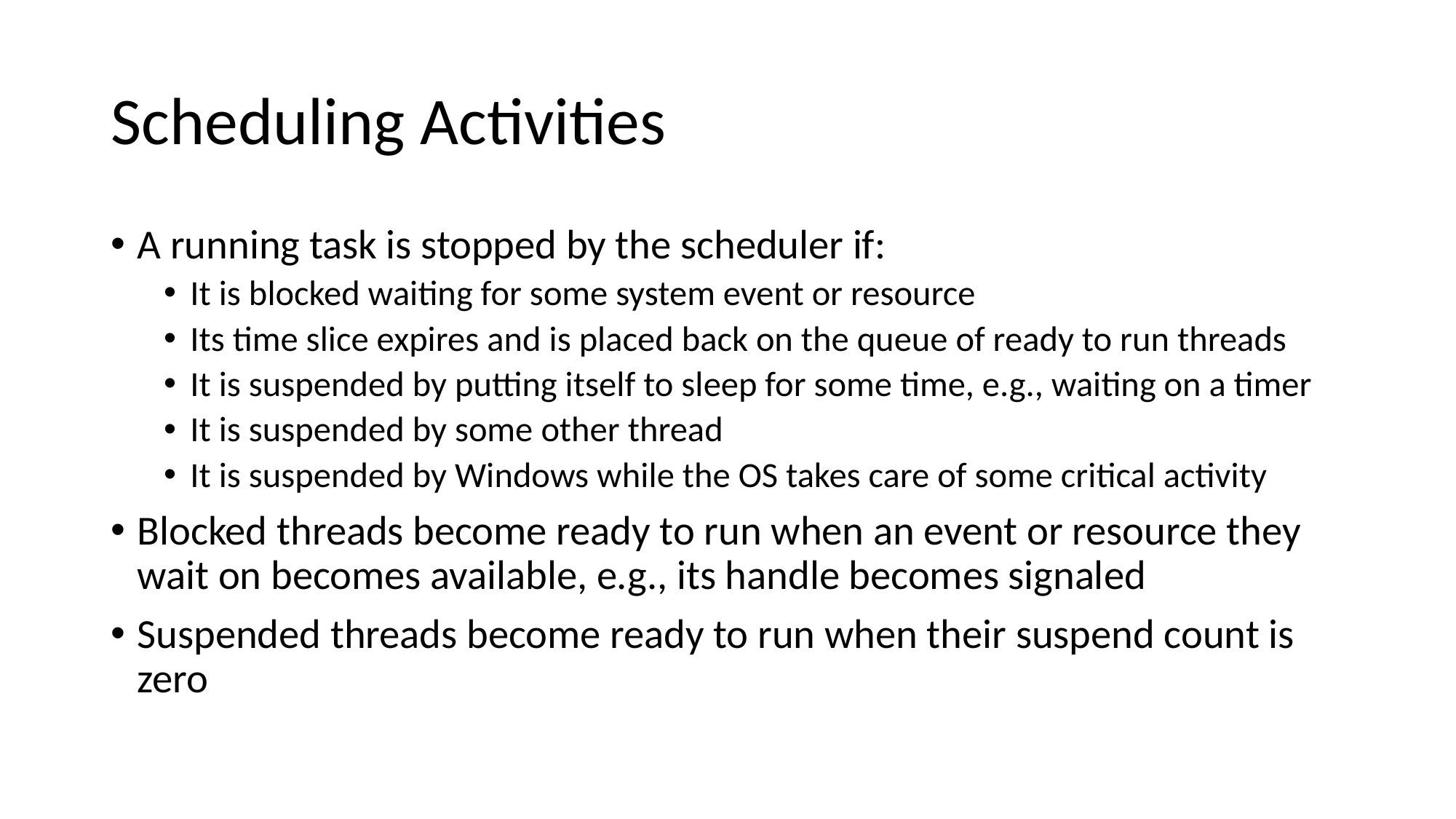

# Scheduling Activities
A running task is stopped by the scheduler if:
It is blocked waiting for some system event or resource
Its time slice expires and is placed back on the queue of ready to run threads
It is suspended by putting itself to sleep for some time, e.g., waiting on a timer
It is suspended by some other thread
It is suspended by Windows while the OS takes care of some critical activity
Blocked threads become ready to run when an event or resource they wait on becomes available, e.g., its handle becomes signaled
Suspended threads become ready to run when their suspend count is zero
13